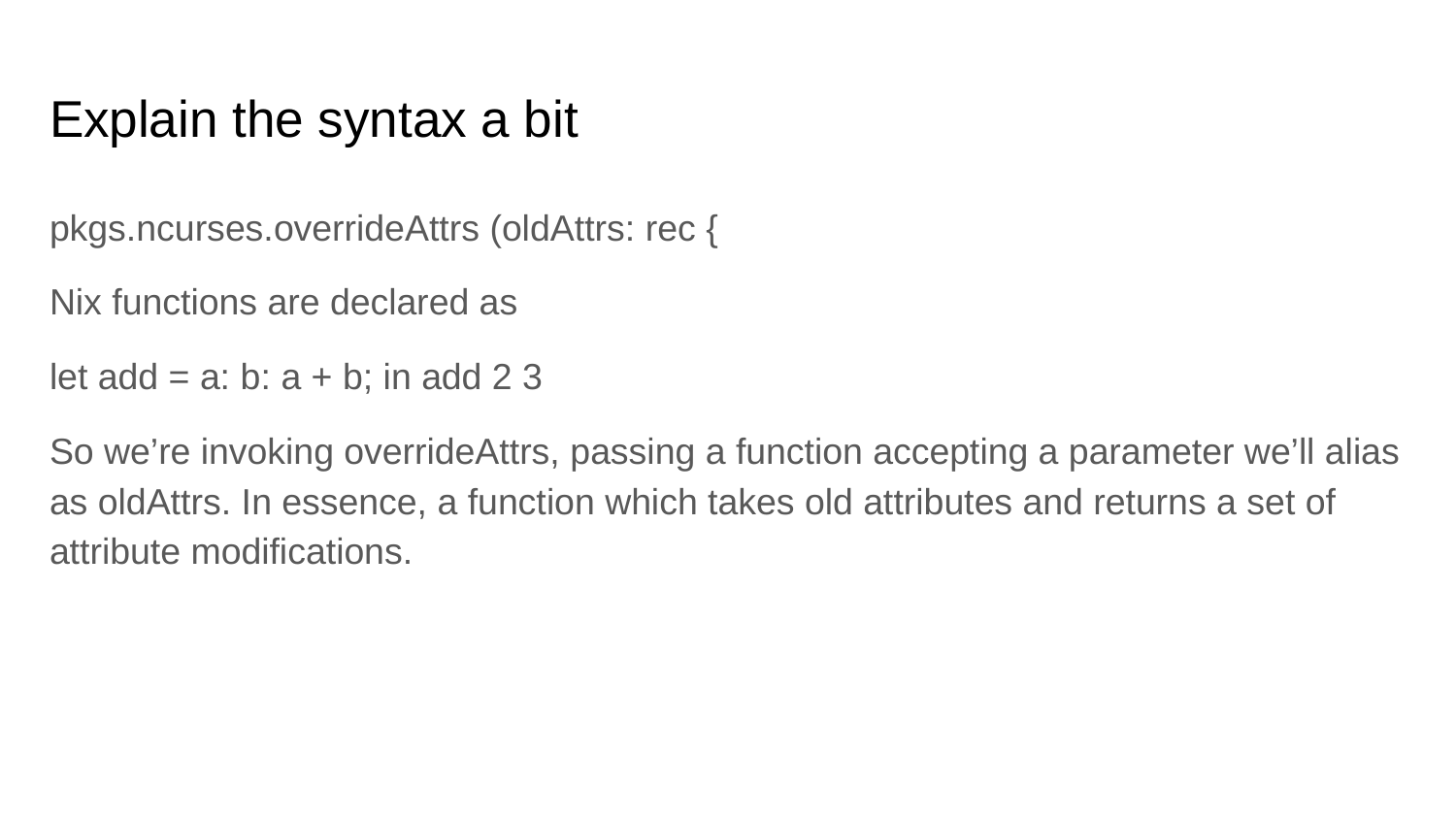

# Explain the syntax a bit
pkgs.ncurses.overrideAttrs (oldAttrs: rec {
Nix functions are declared as
let add = a: b: a + b; in add 2 3
So we’re invoking overrideAttrs, passing a function accepting a parameter we’ll alias as oldAttrs. In essence, a function which takes old attributes and returns a set of attribute modifications.